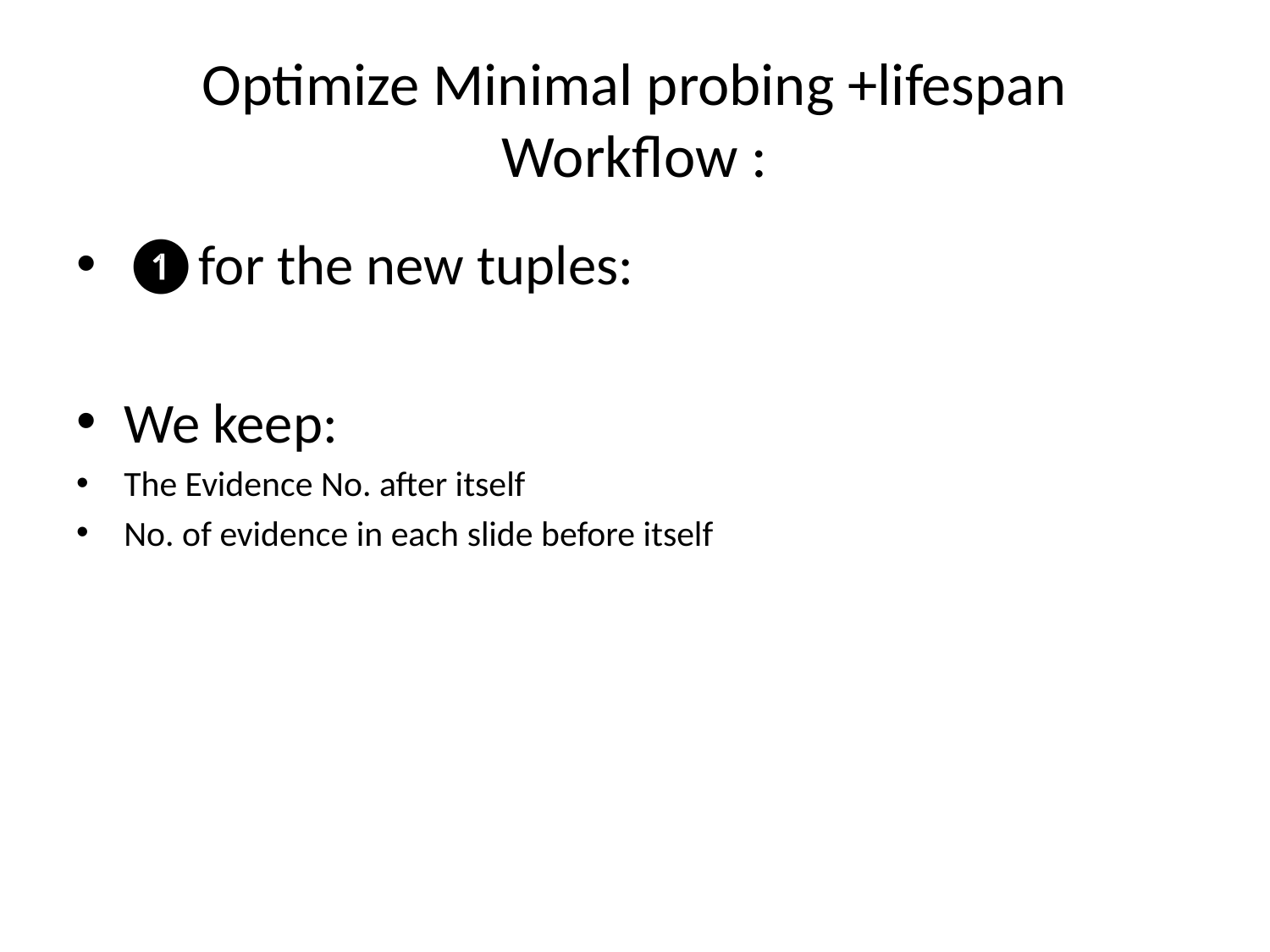

# Optimize Minimal probing +lifespan Workflow :
❶for the new tuples:

We keep:
The Evidence No. after itself
No. of evidence in each slide before itself